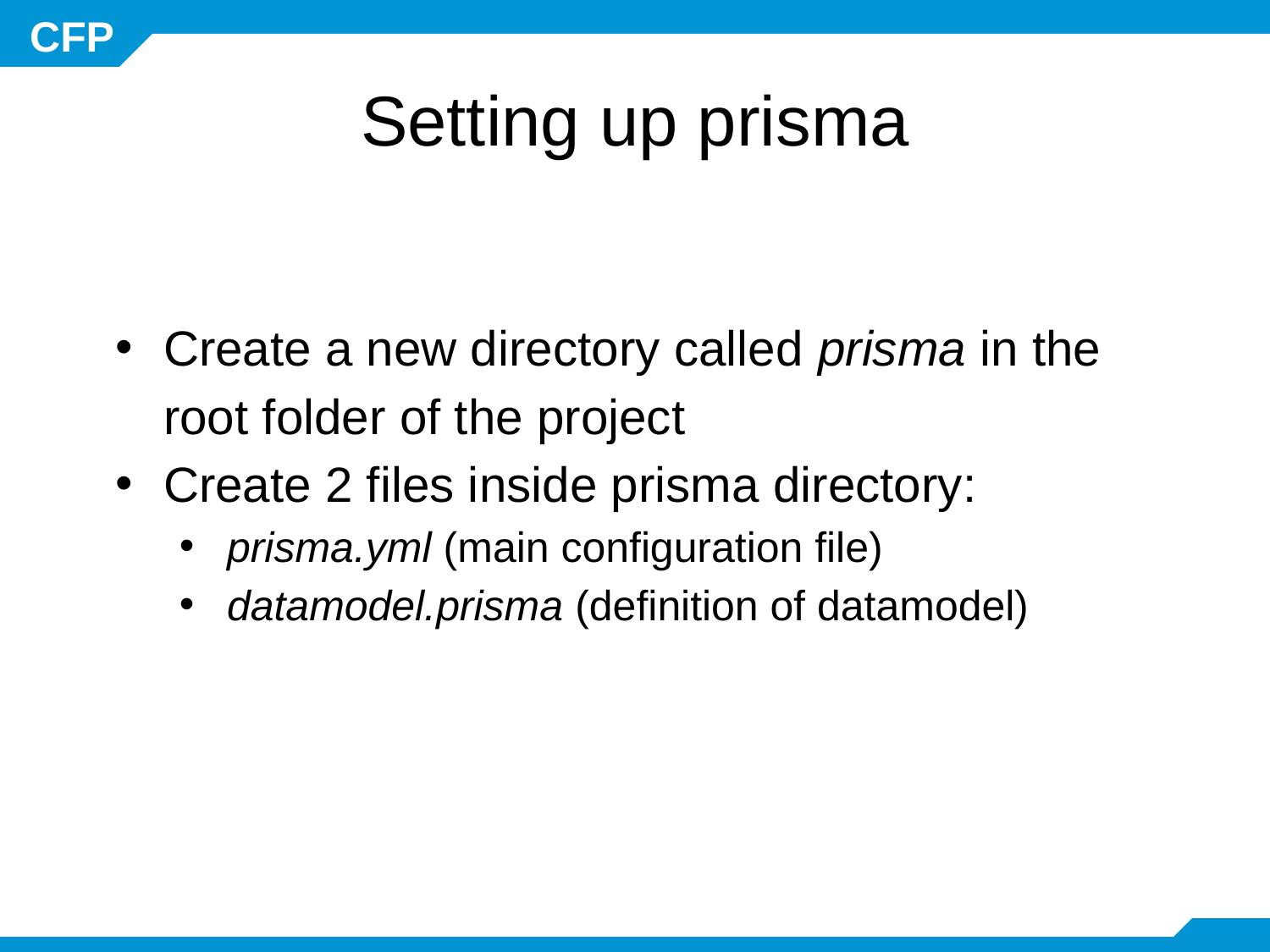

# Setting up prisma
Create a new directory called prisma in the root folder of the project
Create 2 files inside prisma directory:
prisma.yml (main configuration file)
datamodel.prisma (definition of datamodel)